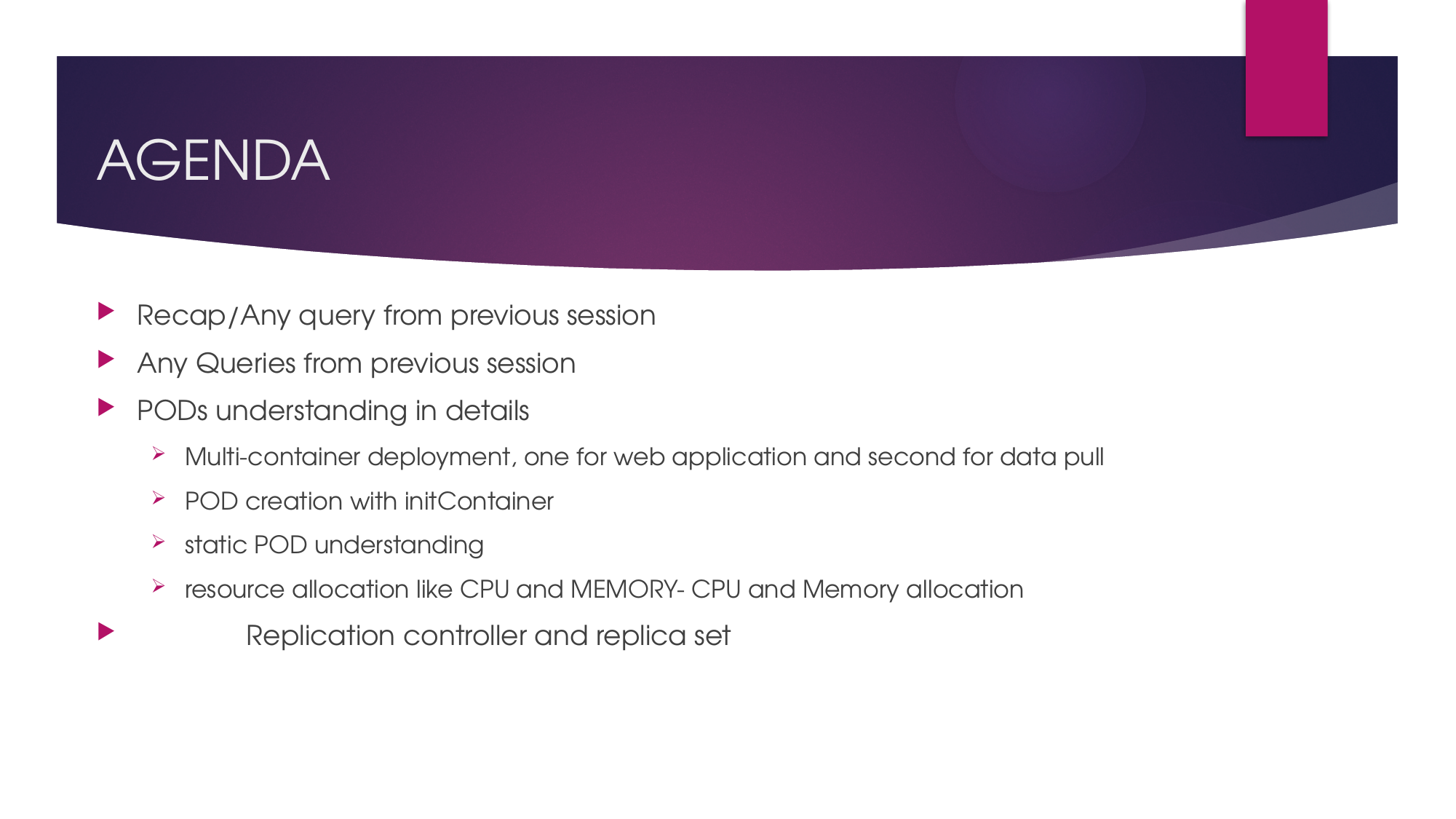

# AGENDA
Recap/Any query from previous session
Any Queries from previous session
PODs understanding in details
Multi-container deployment, one for web application and second for data pull
POD creation with initContainer
static POD understanding
resource allocation like CPU and MEMORY- CPU and Memory allocation
	Replication controller and replica set